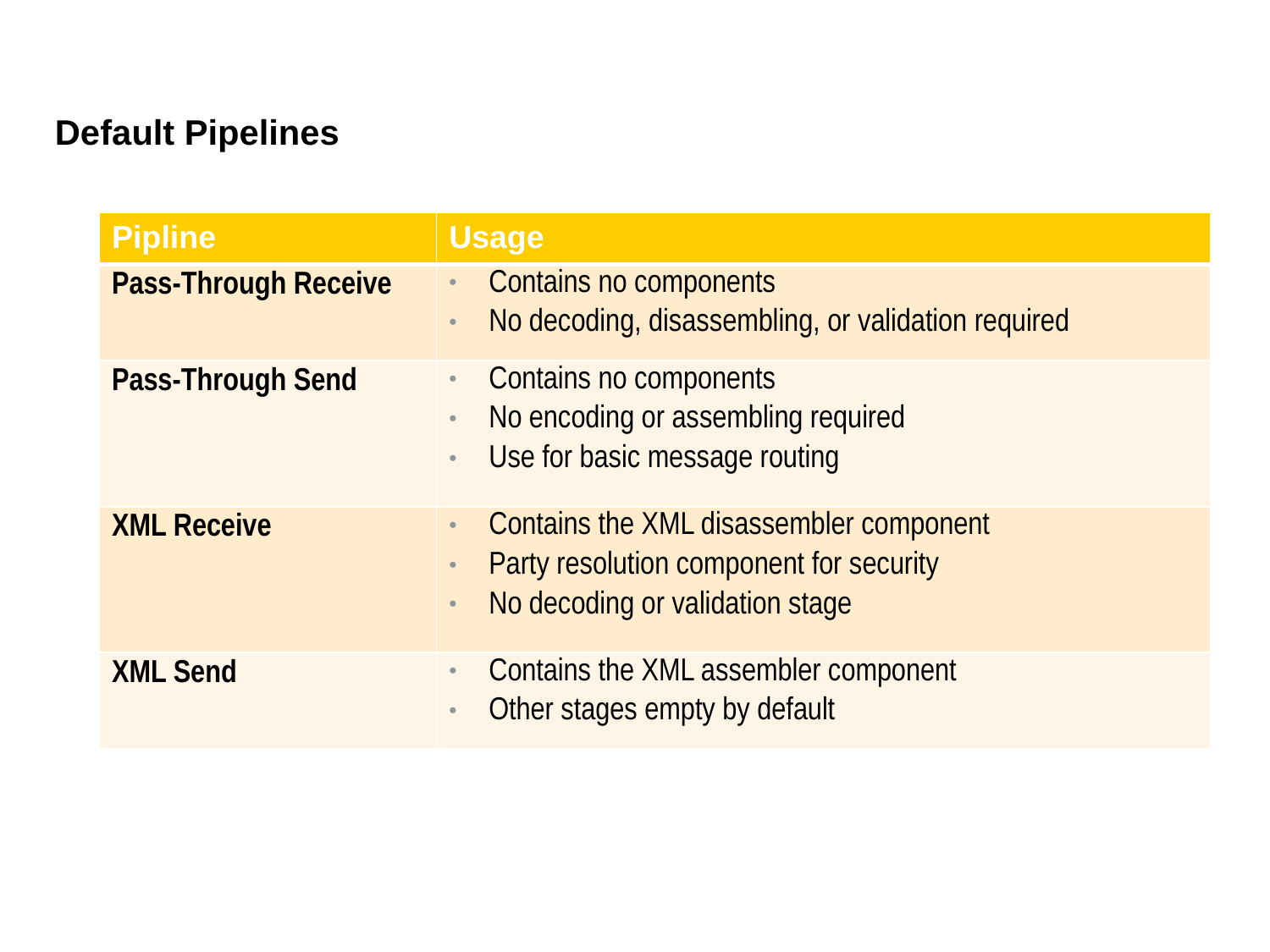

# Default Pipelines
| Pipline | Usage |
| --- | --- |
| Pass-Through Receive | Contains no components No decoding, disassembling, or validation required |
| Pass-Through Send | Contains no components No encoding or assembling required Use for basic message routing |
| XML Receive | Contains the XML disassembler component Party resolution component for security No decoding or validation stage |
| XML Send | Contains the XML assembler component Other stages empty by default |